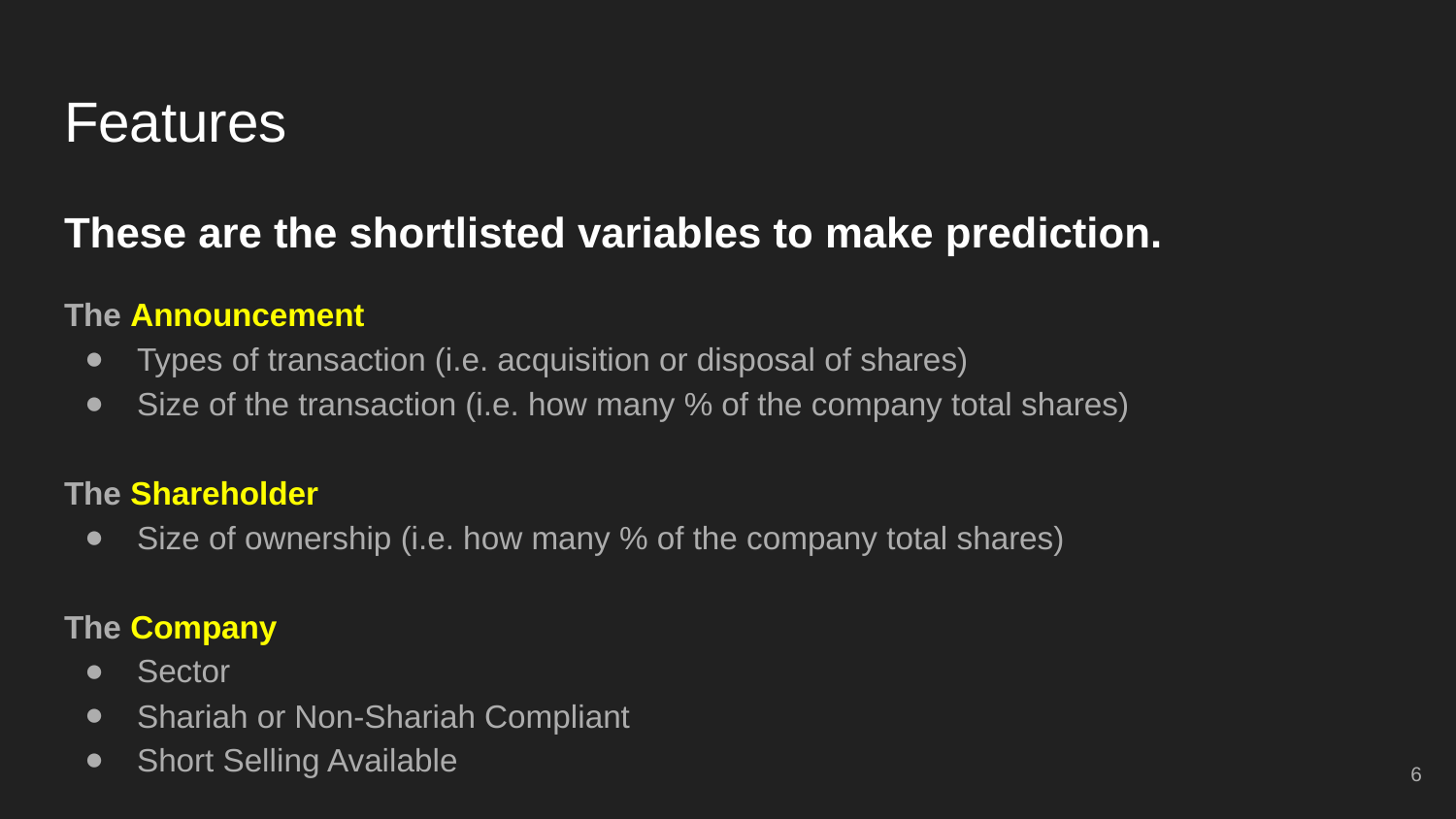

# Features

These are the shortlisted variables to make prediction.
The Announcement
Types of transaction (i.e. acquisition or disposal of shares)
Size of the transaction (i.e. how many % of the company total shares)

The Shareholder
Size of ownership (i.e. how many % of the company total shares)

The Company
Sector
Shariah or Non-Shariah Compliant
Short Selling Available
6